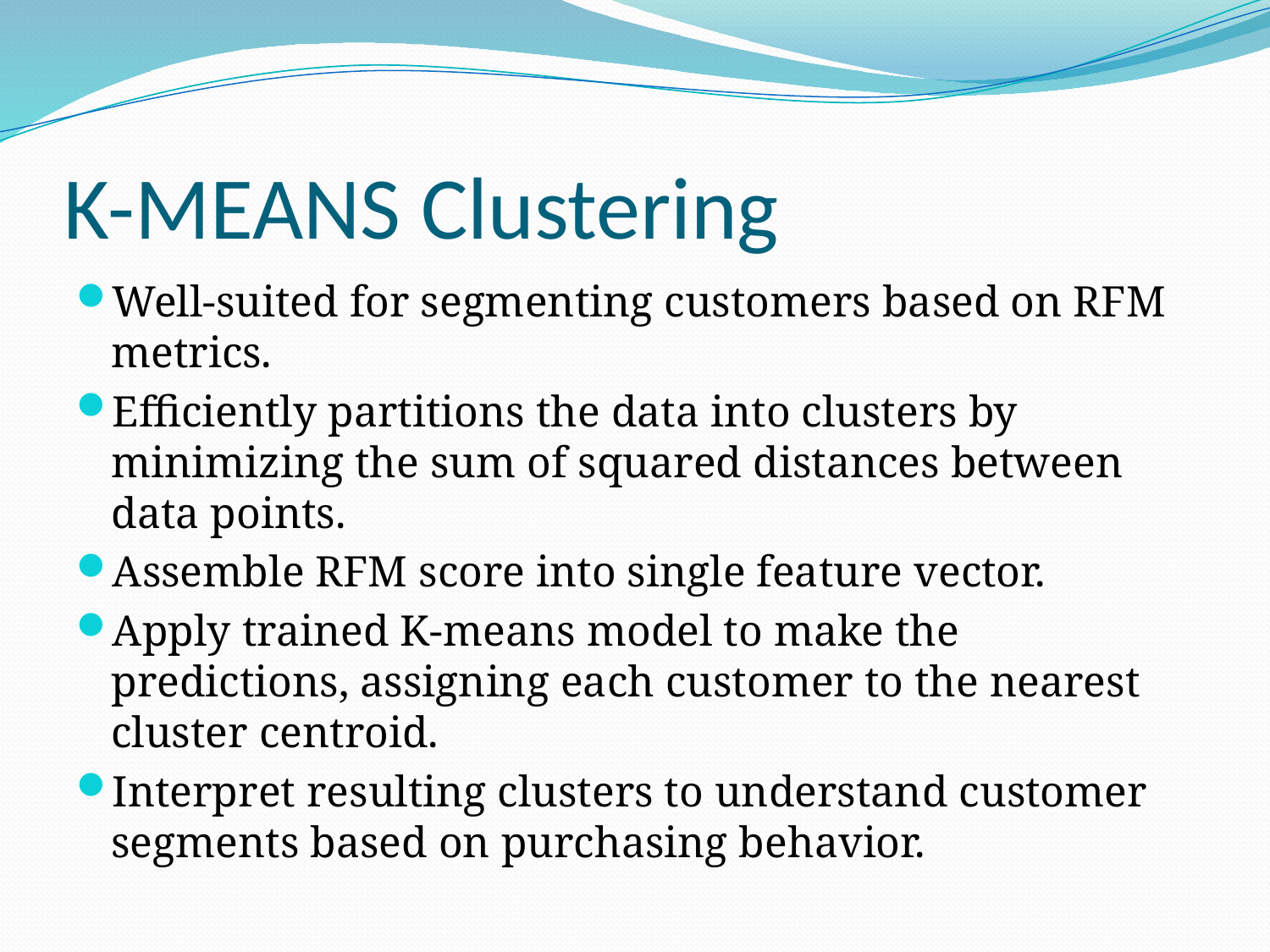

# K-MEANS Clustering
Well-suited for segmenting customers based on RFM metrics.
Efficiently partitions the data into clusters by minimizing the sum of squared distances between data points.
Assemble RFM score into single feature vector.
Apply trained K-means model to make the predictions, assigning each customer to the nearest cluster centroid.
Interpret resulting clusters to understand customer segments based on purchasing behavior.